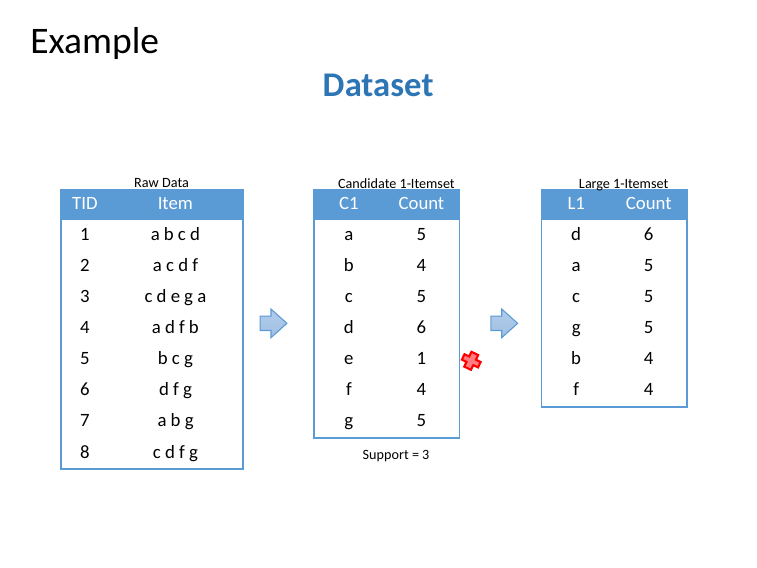

Example
# Dataset
Raw Data
Candidate 1-Itemset
Large 1-Itemset
| TID | Item |
| --- | --- |
| 1 | a b c d |
| 2 | a c d f |
| 3 | c d e g a |
| 4 | a d f b |
| 5 | b c g |
| 6 | d f g |
| 7 | a b g |
| 8 | c d f g |
| C1 | Count |
| --- | --- |
| a | 5 |
| b | 4 |
| c | 5 |
| d | 6 |
| e | 1 |
| f | 4 |
| g | 5 |
| L1 | Count |
| --- | --- |
| d | 6 |
| a | 5 |
| c | 5 |
| g | 5 |
| b | 4 |
| f | 4 |

Support = 3